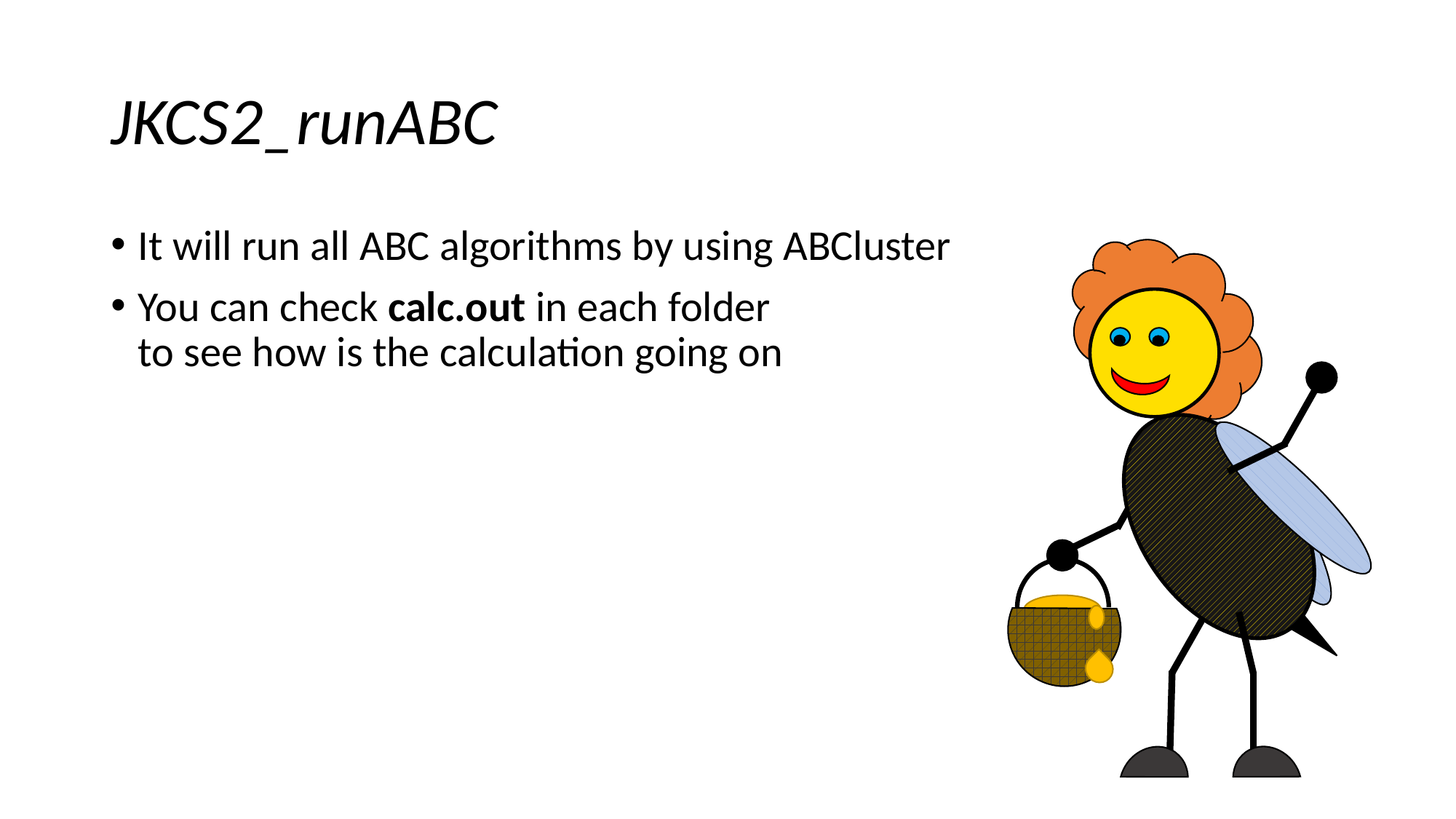

# JKCS2_runABC
It will run all ABC algorithms by using ABCluster
You can check calc.out in each folder
to see how is the calculation going on